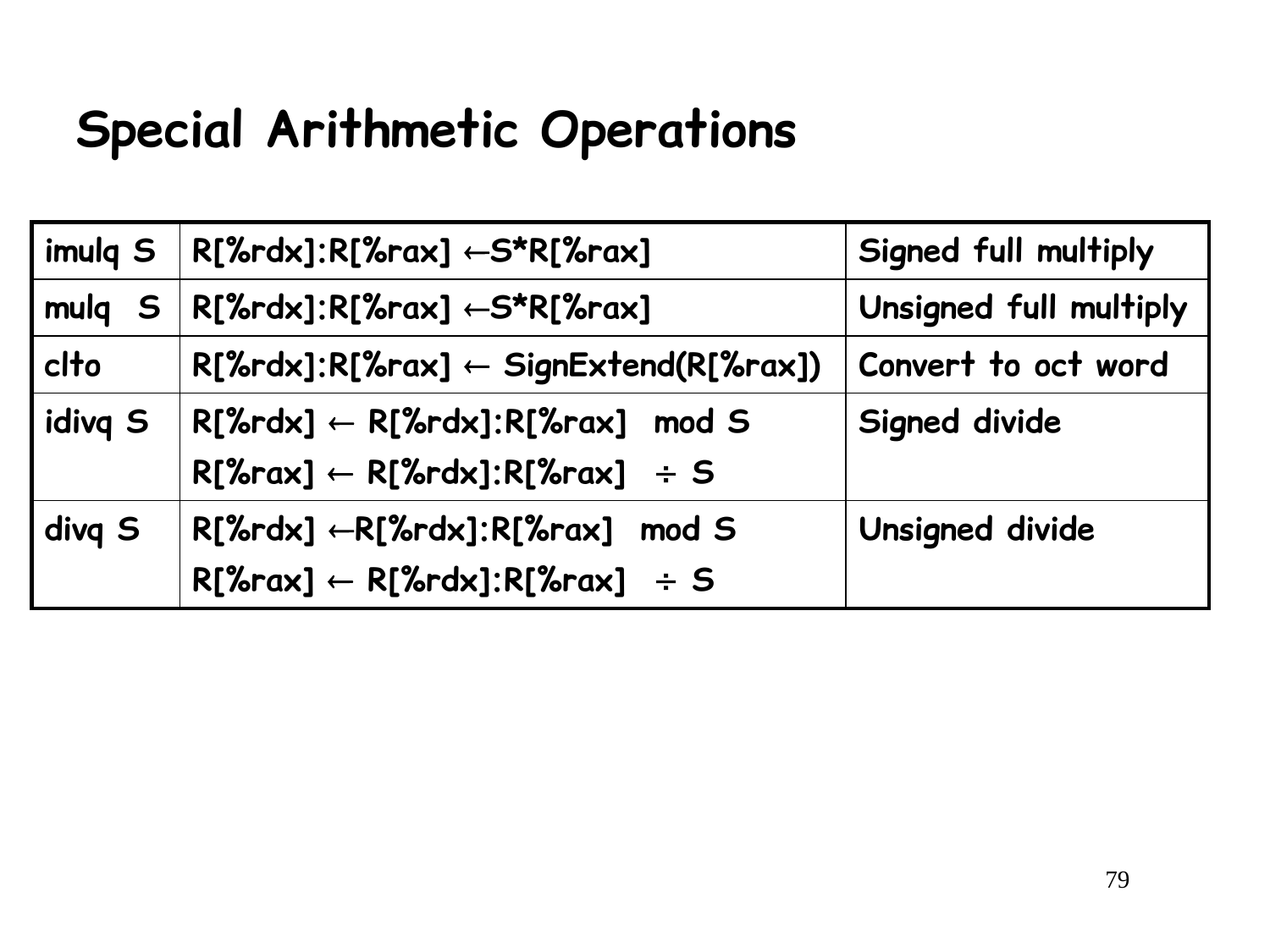

# Special Arithmetic Operations
| imulq S | R[%rdx]:R[%rax] ←S\*R[%rax] | Signed full multiply |
| --- | --- | --- |
| mulq S | R[%rdx]:R[%rax] ←S\*R[%rax] | Unsigned full multiply |
| clto | R[%rdx]:R[%rax] ← SignExtend(R[%rax]) | Convert to oct word |
| idivq S | R[%rdx] ← R[%rdx]:R[%rax] mod S R[%rax] ← R[%rdx]:R[%rax] ÷ S | Signed divide |
| divq S | R[%rdx] ←R[%rdx]:R[%rax] mod S R[%rax] ← R[%rdx]:R[%rax] ÷ S | Unsigned divide |
79